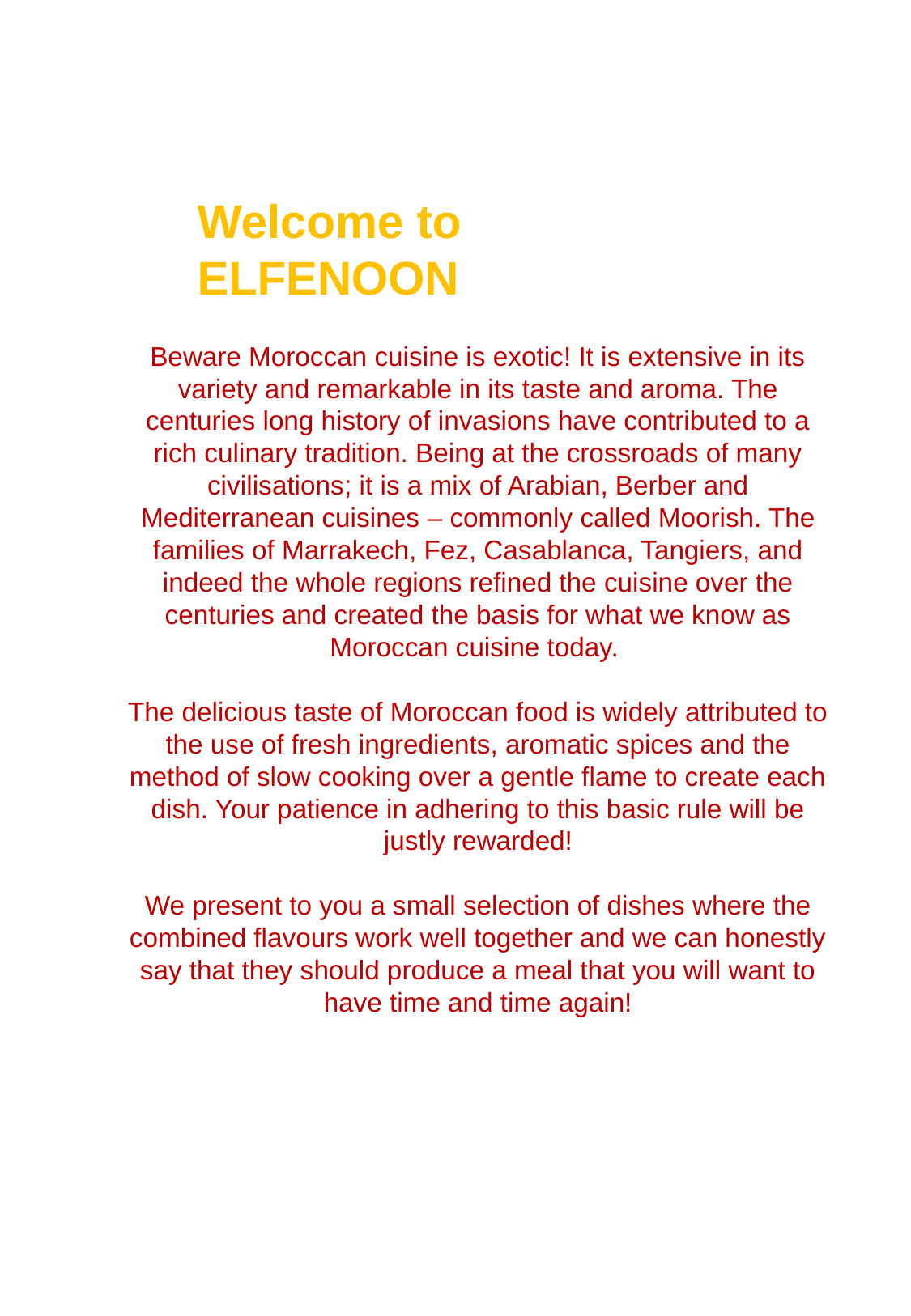

Welcome to ELFENOON
Beware Moroccan cuisine is exotic! It is extensive in its variety and remarkable in its taste and aroma. The centuries long history of invasions have contributed to a rich culinary tradition. Being at the crossroads of many civilisations; it is a mix of Arabian, Berber and Mediterranean cuisines – commonly called Moorish. The families of Marrakech, Fez, Casablanca, Tangiers, and indeed the whole regions refined the cuisine over the centuries and created the basis for what we know as Moroccan cuisine today.

The delicious taste of Moroccan food is widely attributed to the use of fresh ingredients, aromatic spices and the method of slow cooking over a gentle flame to create each dish. Your patience in adhering to this basic rule will be justly rewarded!

We present to you a small selection of dishes where the combined flavours work well together and we can honestly say that they should produce a meal that you will want to have time and time again!